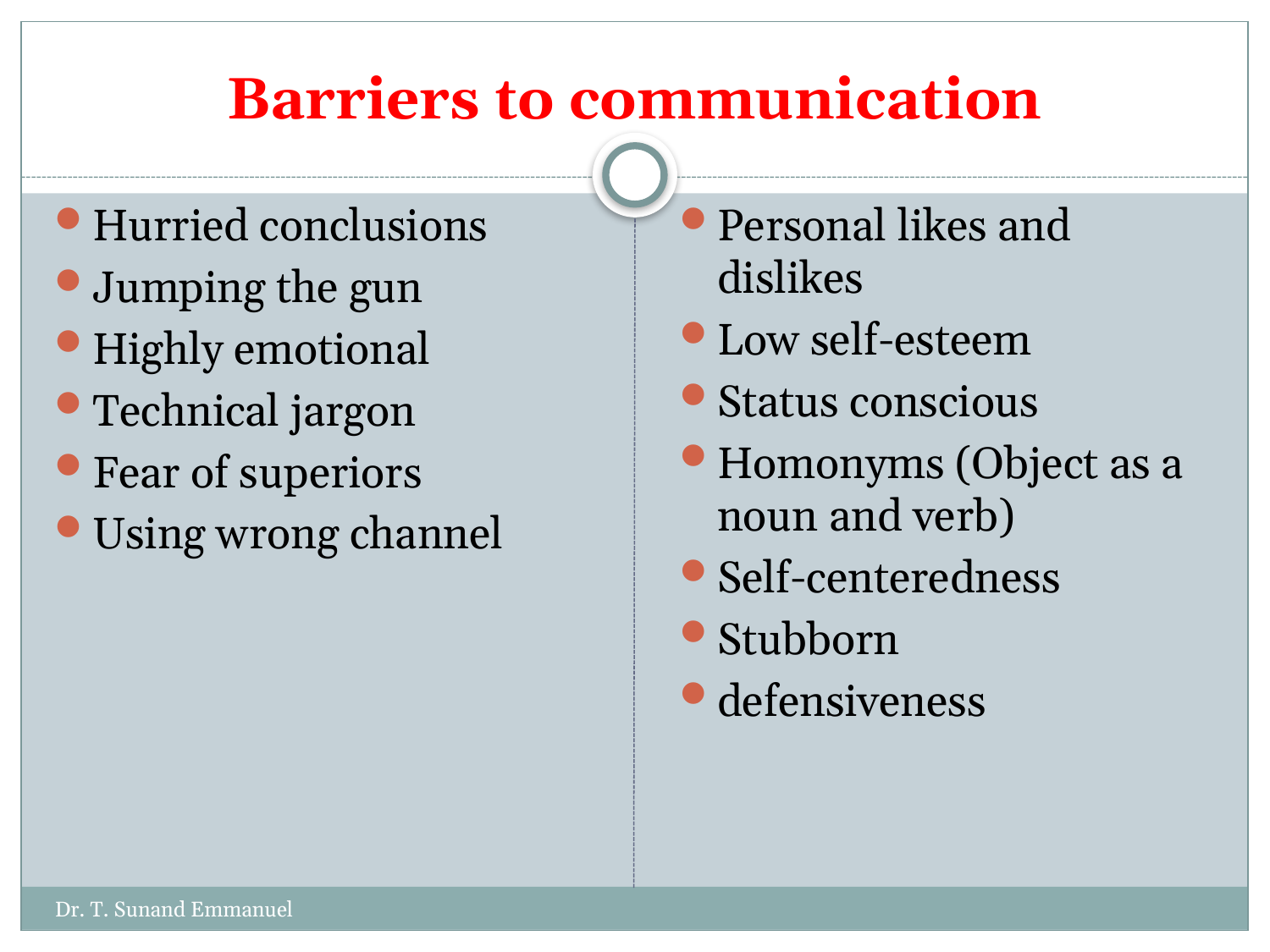

# Barriers to communication
Hurried conclusions
Jumping the gun
Highly emotional
Technical jargon
Fear of superiors
Using wrong channel

Personal likes and dislikes
Low self-esteem
Status conscious
Homonyms (Object as a noun and verb)
Self-centeredness
Stubborn
defensiveness

Dr. T. Sunand Emmanuel